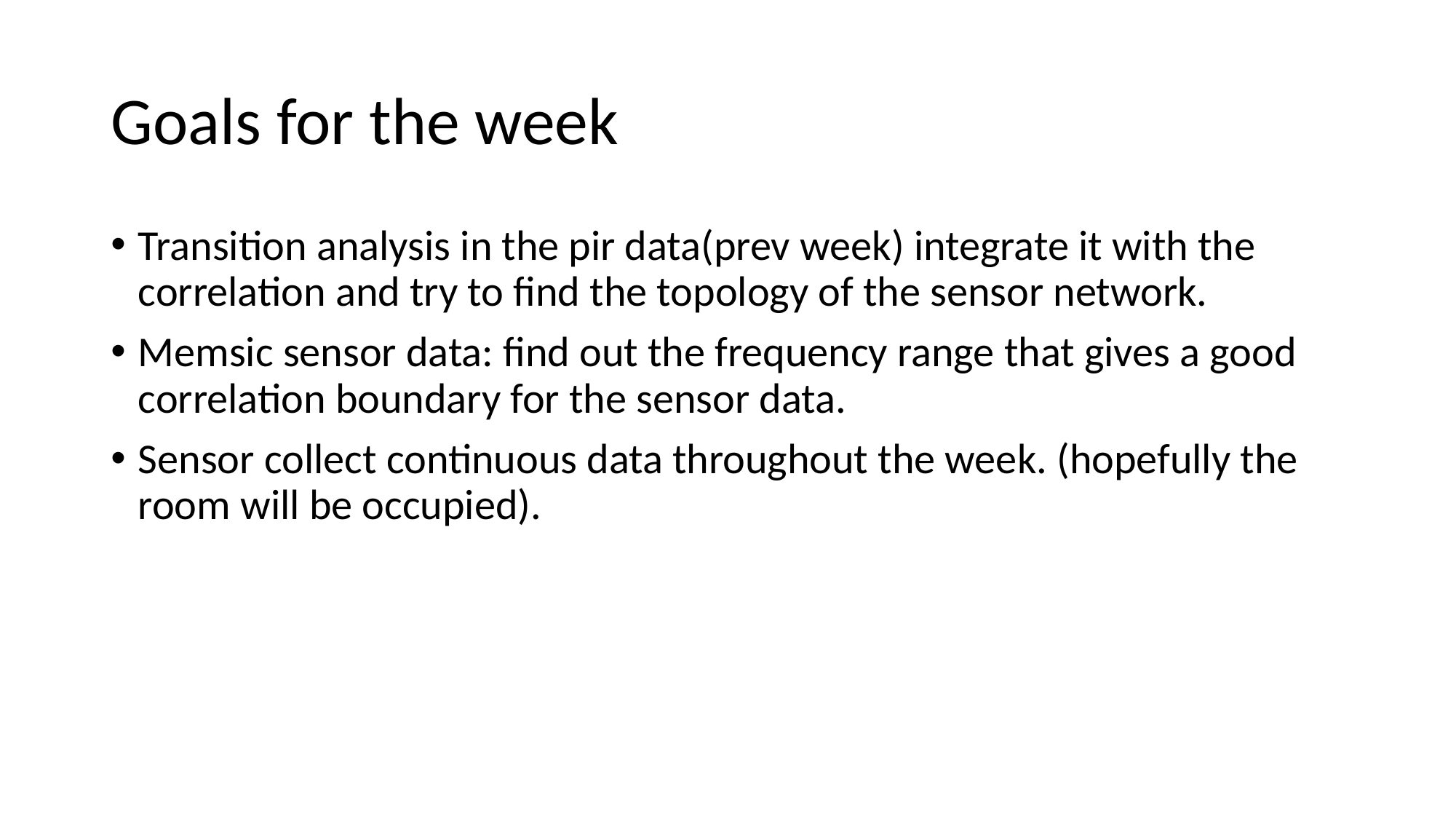

# Goals for the week
Transition analysis in the pir data(prev week) integrate it with the correlation and try to find the topology of the sensor network.
Memsic sensor data: find out the frequency range that gives a good correlation boundary for the sensor data.
Sensor collect continuous data throughout the week. (hopefully the room will be occupied).